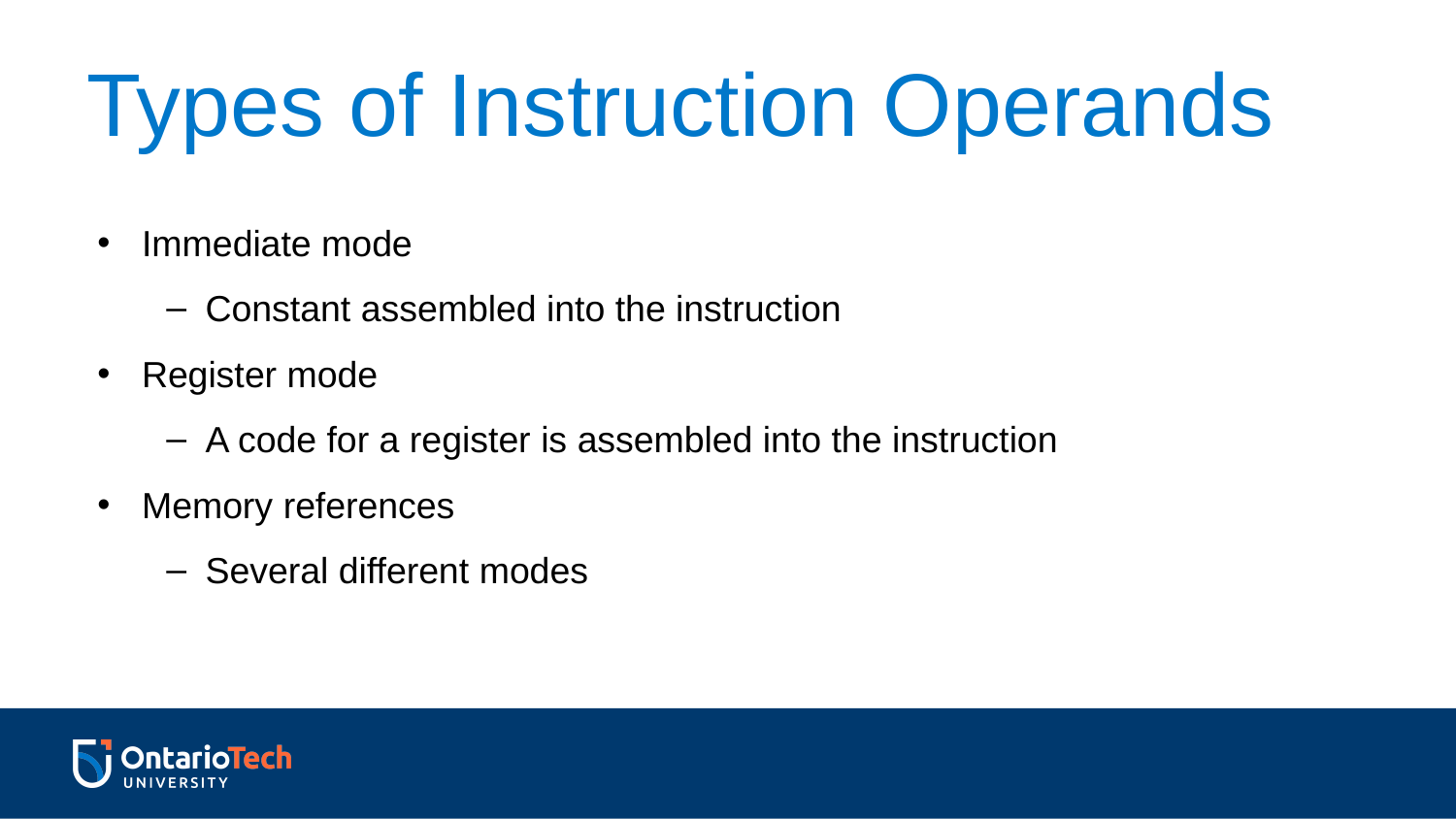

Types of Instruction Operands
Immediate mode
Constant assembled into the instruction
Register mode
A code for a register is assembled into the instruction
Memory references
Several different modes